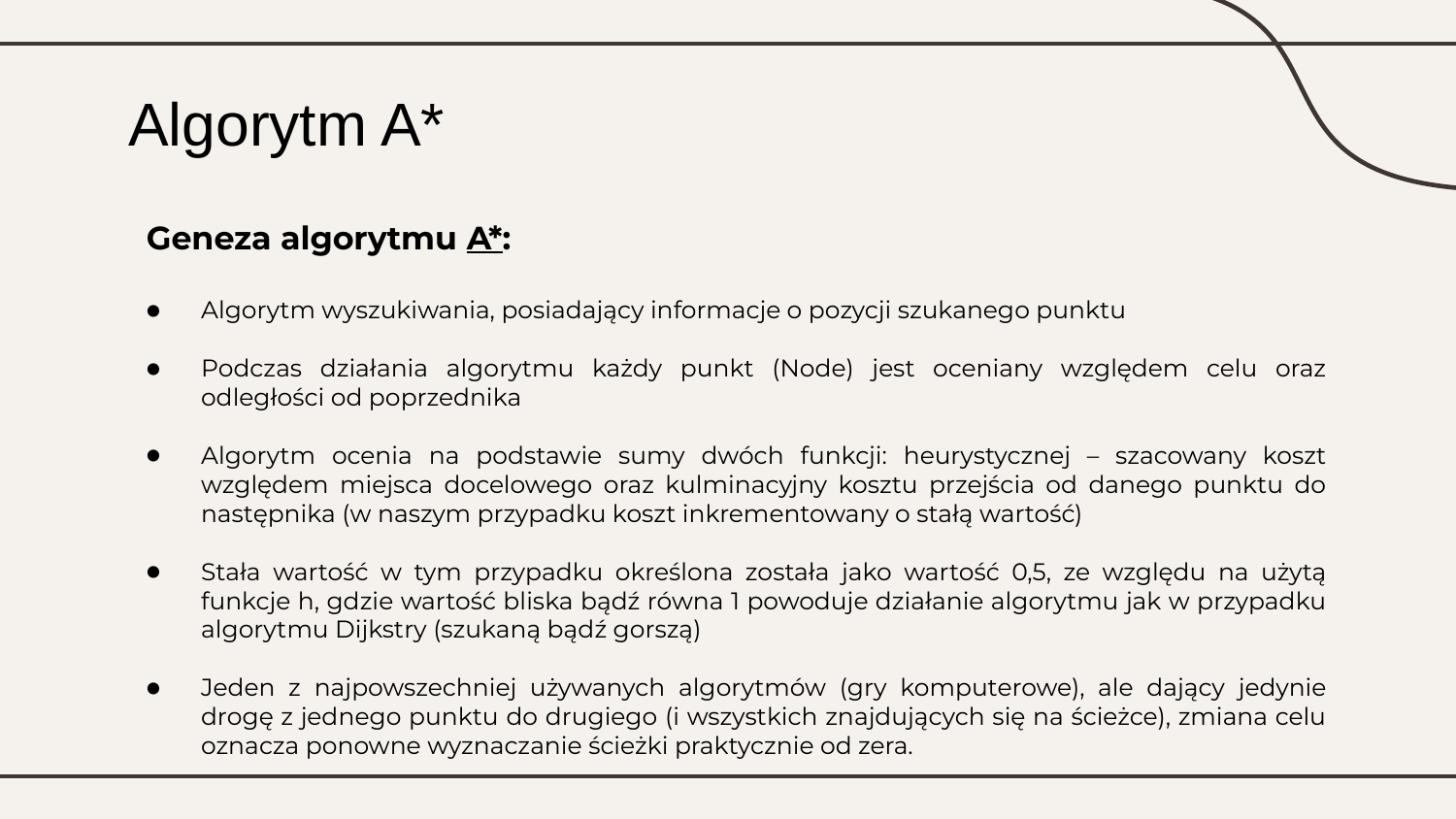

# Algorytm A*
Geneza algorytmu A*:

Algorytm wyszukiwania, posiadający informacje o pozycji szukanego punktu

Podczas działania algorytmu każdy punkt (Node) jest oceniany względem celu oraz odległości od poprzednika

Algorytm ocenia na podstawie sumy dwóch funkcji: heurystycznej – szacowany koszt względem miejsca docelowego oraz kulminacyjny kosztu przejścia od danego punktu do następnika (w naszym przypadku koszt inkrementowany o stałą wartość)

Stała wartość w tym przypadku określona została jako wartość 0,5, ze względu na użytą funkcje h, gdzie wartość bliska bądź równa 1 powoduje działanie algorytmu jak w przypadku algorytmu Dijkstry (szukaną bądź gorszą)

Jeden z najpowszechniej używanych algorytmów (gry komputerowe), ale dający jedynie drogę z jednego punktu do drugiego (i wszystkich znajdujących się na ścieżce), zmiana celu oznacza ponowne wyznaczanie ścieżki praktycznie od zera.